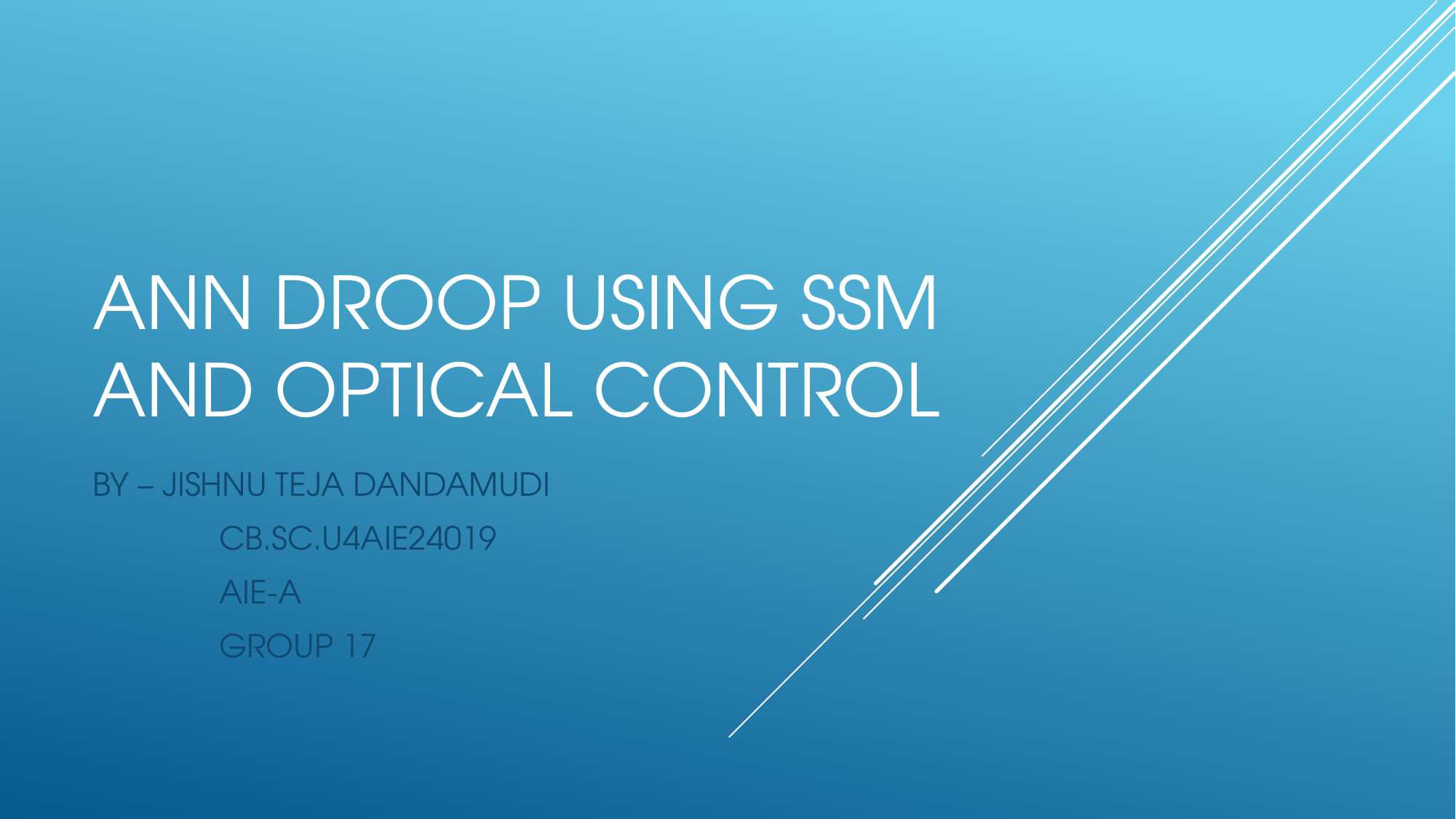

# ANN DROOP USING SSM AND OPTICAL CONTROL
BY – JISHNU TEJA DANDAMUDI
	  CB.SC.U4AIE24019
	  AIE-A
	  GROUP 17